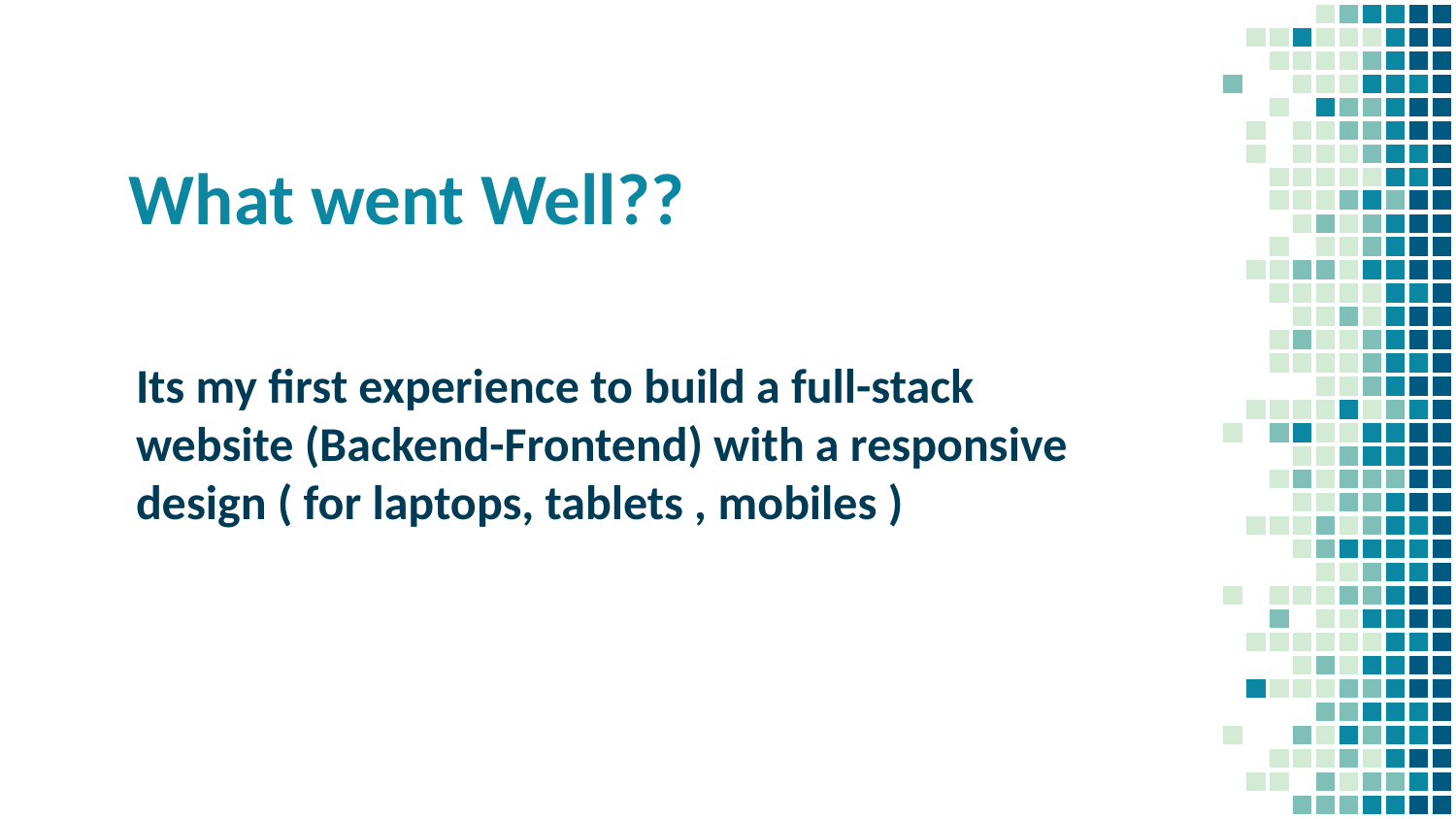

# What went Well??
Its my first experience to build a full-stack website (Backend-Frontend) with a responsive design ( for laptops, tablets , mobiles )